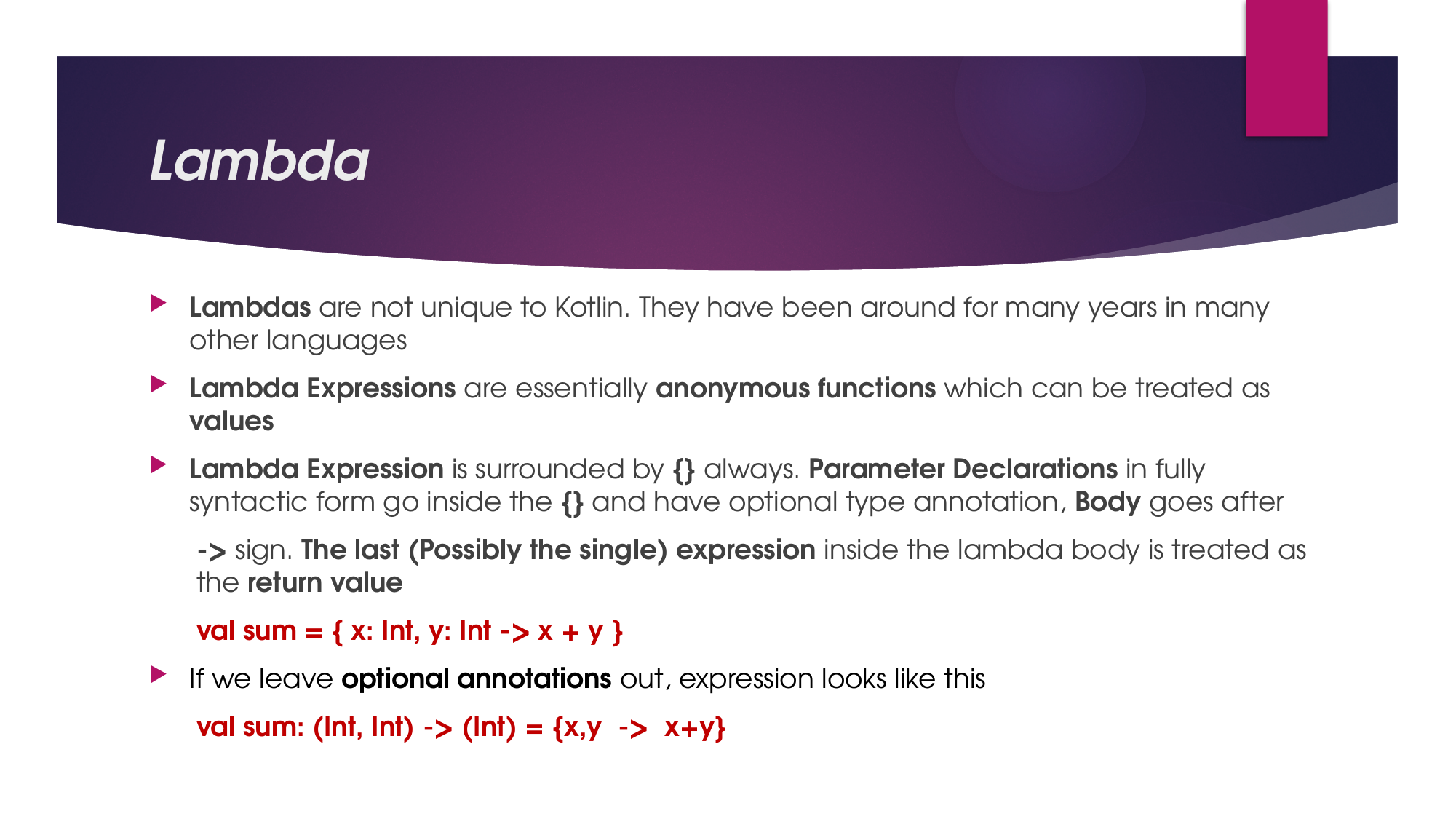

# Lambda
Lambdas are not unique to Kotlin. They have been around for many years in many other languages
Lambda Expressions are essentially anonymous functions which can be treated as values
Lambda Expression is surrounded by {} always. Parameter Declarations in fully syntactic form go inside the {} and have optional type annotation, Body goes after
-> sign. The last (Possibly the single) expression inside the lambda body is treated as the return value
val sum = { x: Int, y: Int -> x + y }
If we leave optional annotations out, expression looks like this
val sum: (Int, Int) -> (Int) = {x,y  ->  x+y}